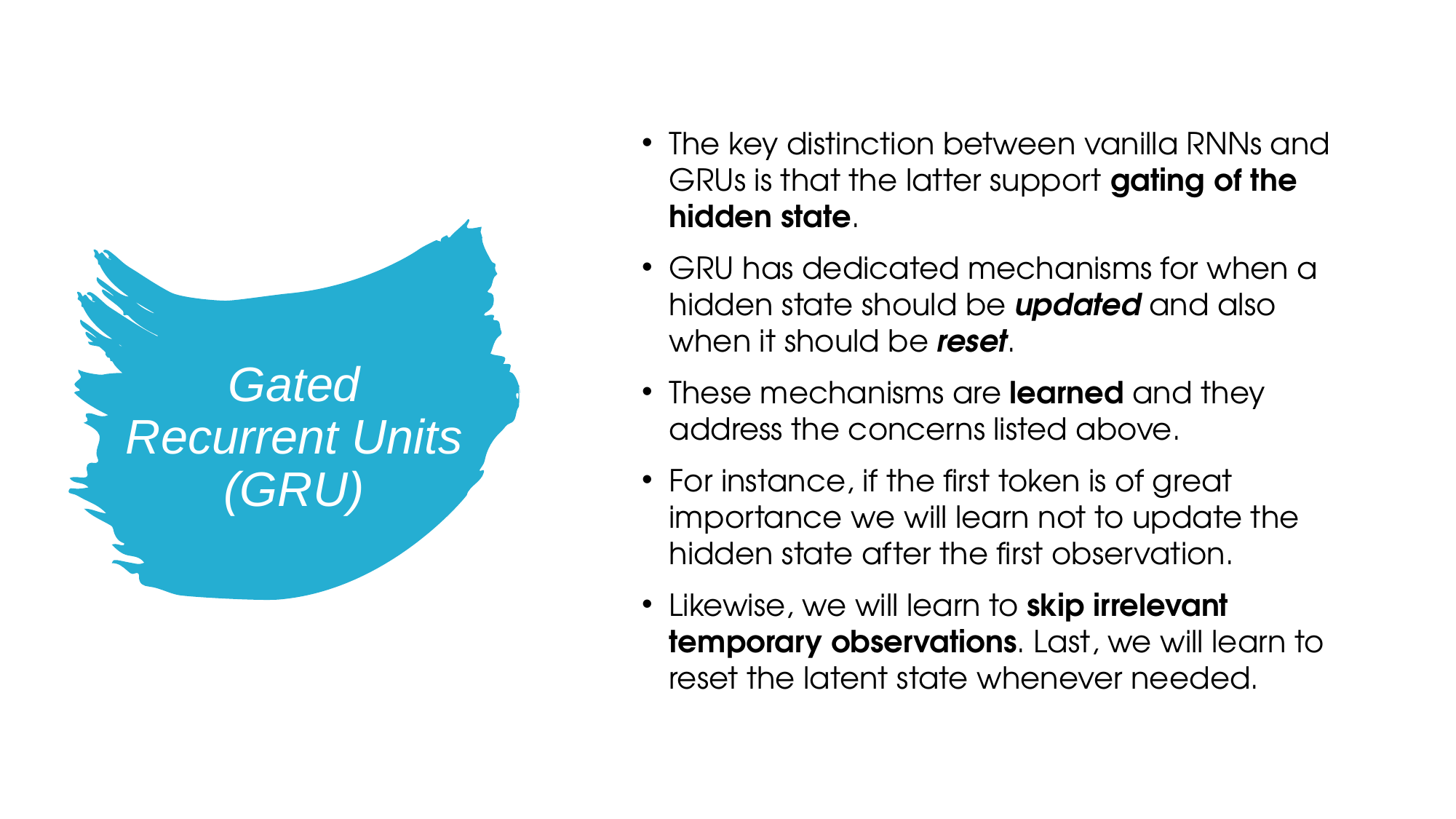

The key distinction between vanilla RNNs and GRUs is that the latter support gating of the hidden state.
GRU has dedicated mechanisms for when a hidden state should be updated and also when it should be reset.
These mechanisms are learned and they address the concerns listed above.
For instance, if the first token is of great importance we will learn not to update the hidden state after the first observation.
Likewise, we will learn to skip irrelevant temporary observations. Last, we will learn to reset the latent state whenever needed.

# Gated Recurrent Units (GRU)